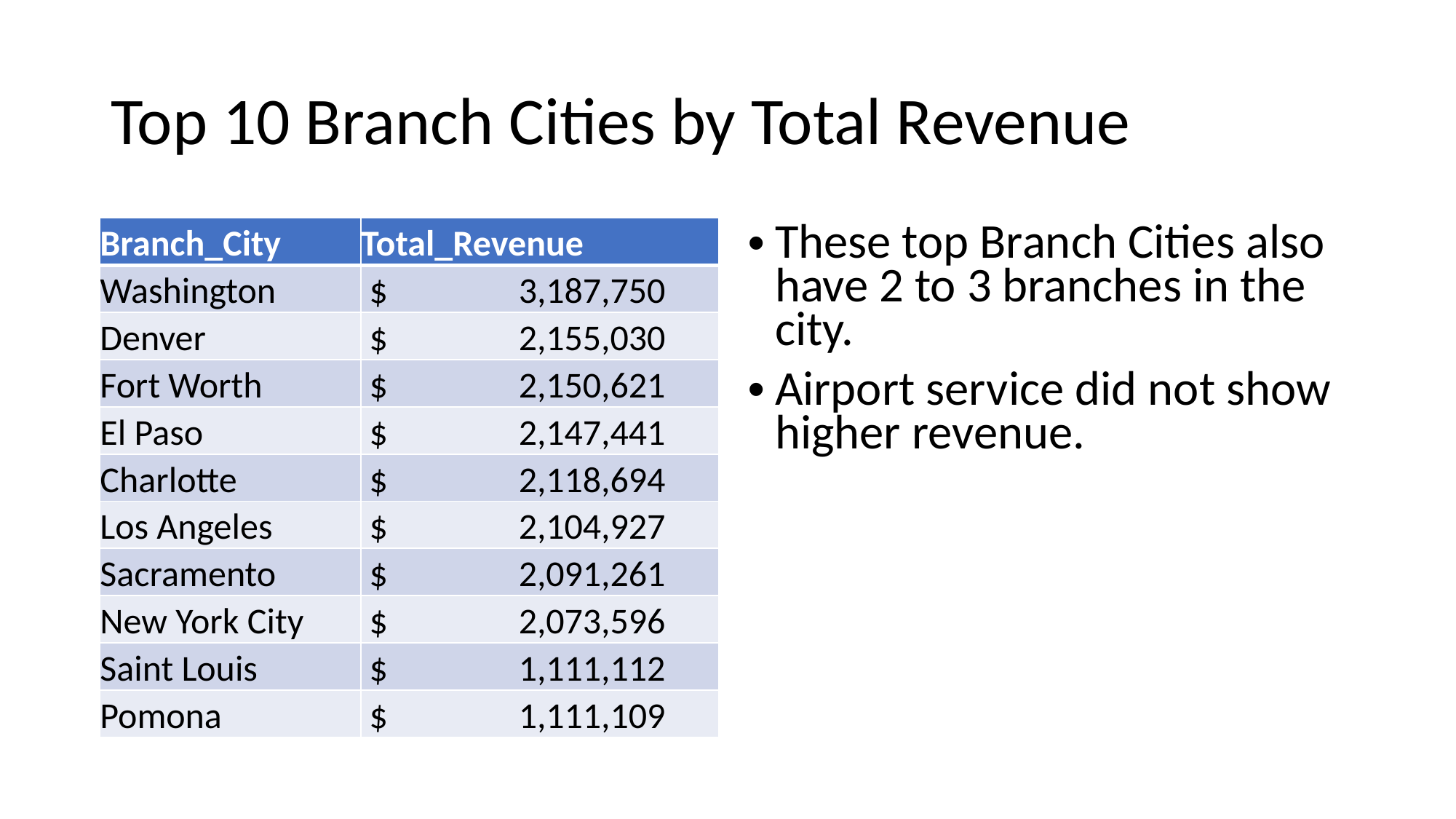

# Top 10 Branch Cities by Total Revenue
| Branch\_City | Total\_Revenue |
| --- | --- |
| Washington | $ 3,187,750 |
| Denver | $ 2,155,030 |
| Fort Worth | $ 2,150,621 |
| El Paso | $ 2,147,441 |
| Charlotte | $ 2,118,694 |
| Los Angeles | $ 2,104,927 |
| Sacramento | $ 2,091,261 |
| New York City | $ 2,073,596 |
| Saint Louis | $ 1,111,112 |
| Pomona | $ 1,111,109 |
These top Branch Cities also have 2 to 3 branches in the city.
Airport service did not show higher revenue.